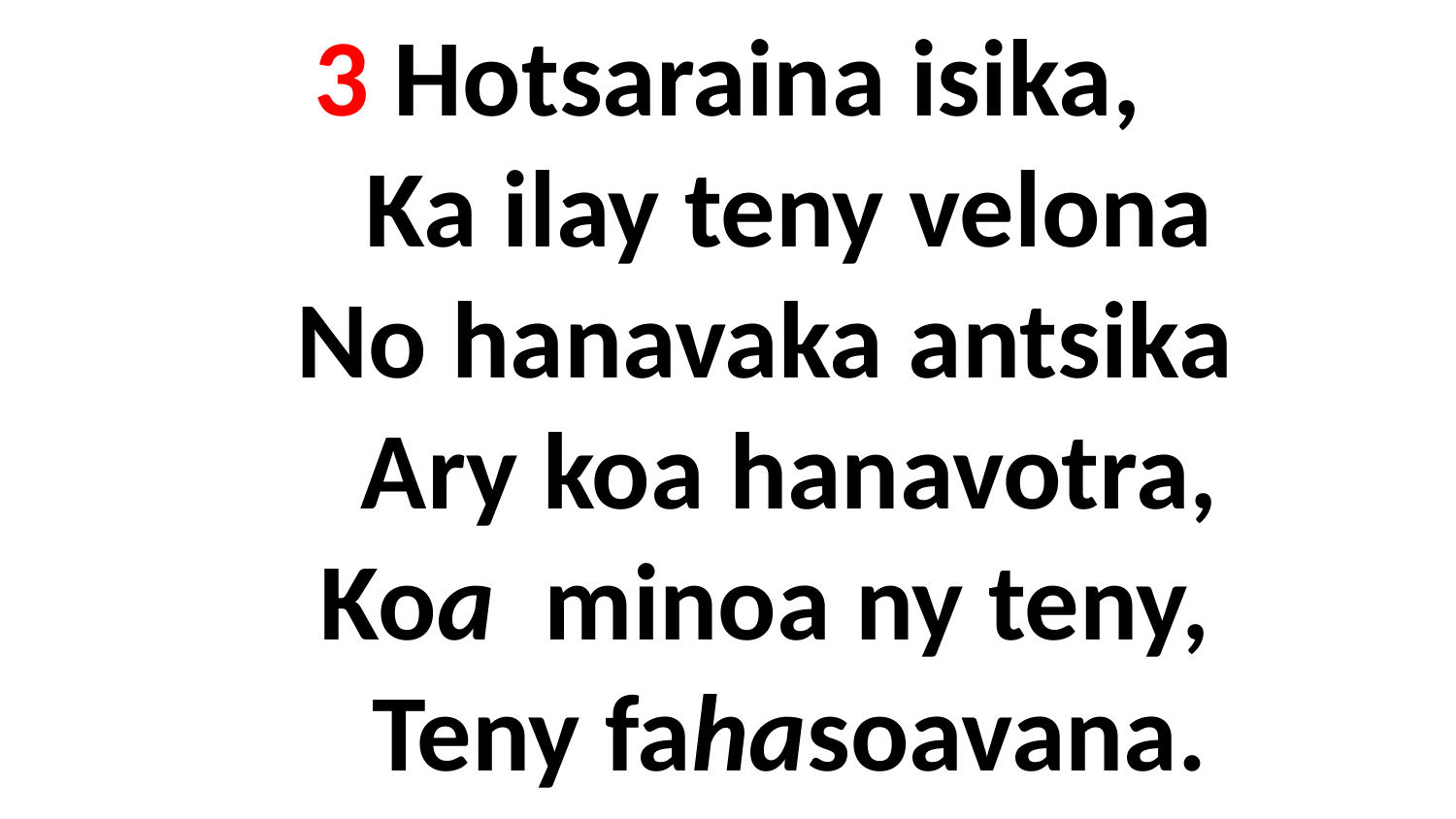

# 3 Hotsaraina isika, Ka ilay teny velona No hanavaka antsika Ary koa hanavotra, Koa  minoa ny teny, Teny fahasoavana.